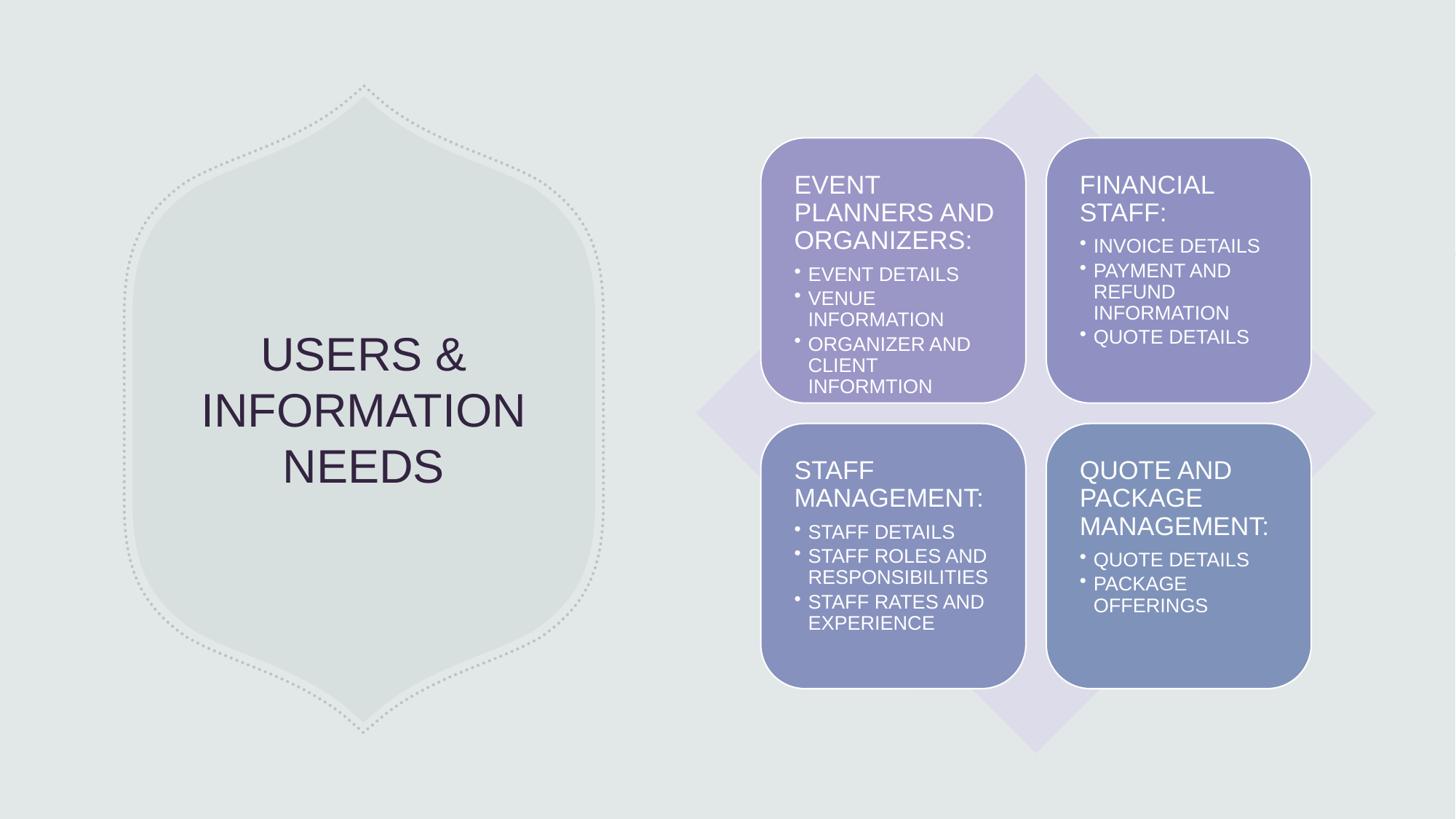

EVENT PLANNERS AND ORGANIZERS:
EVENT DETAILS
VENUE INFORMATION
ORGANIZER AND CLIENT INFORMTION
FINANCIAL STAFF:
INVOICE DETAILS
PAYMENT AND REFUND INFORMATION
QUOTE DETAILS
STAFF MANAGEMENT:
STAFF DETAILS
STAFF ROLES AND RESPONSIBILITIES
STAFF RATES AND EXPERIENCE
QUOTE AND PACKAGE MANAGEMENT:
QUOTE DETAILS
PACKAGE OFFERINGS

# USERS & INFORMATION NEEDS